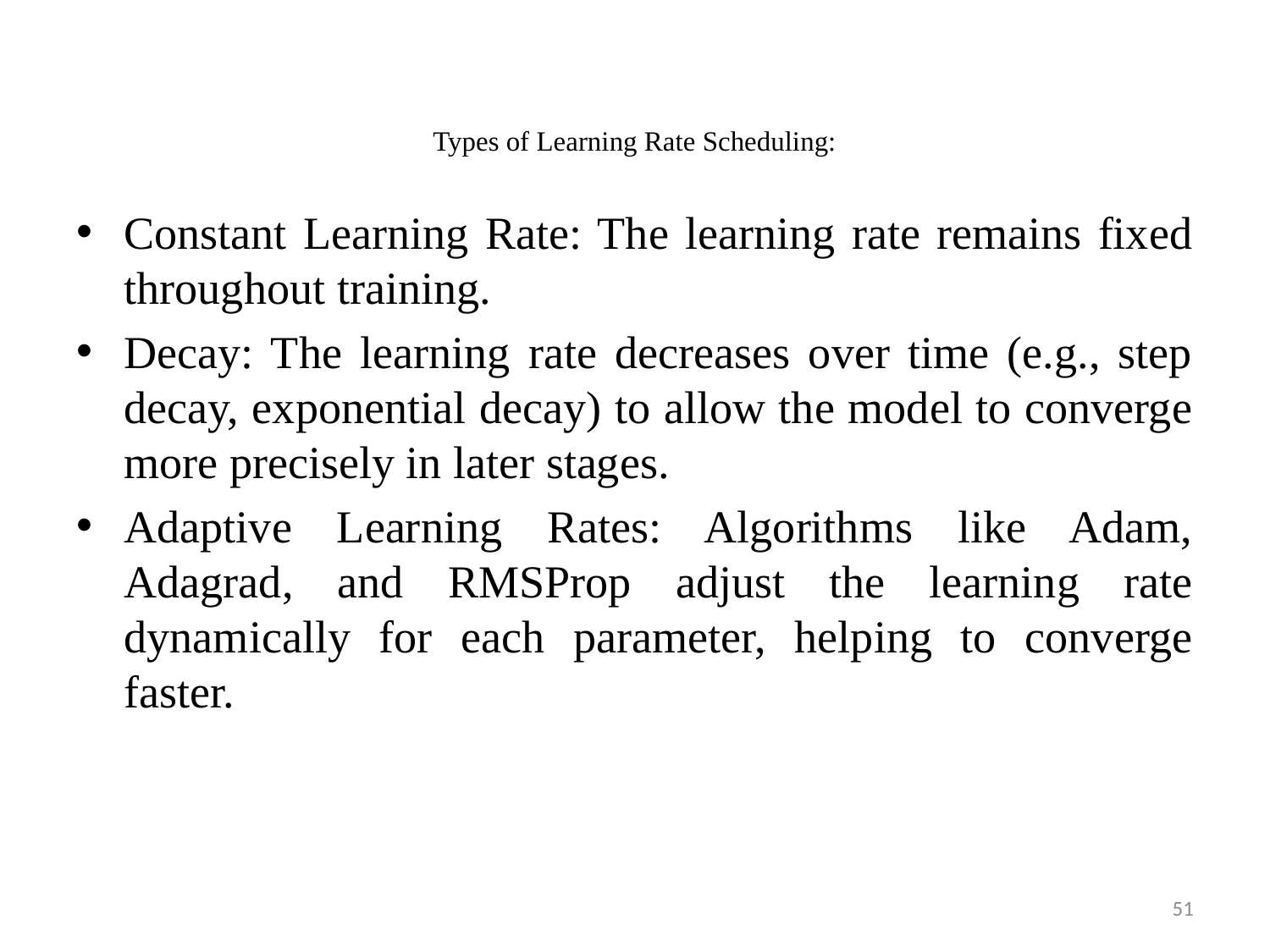

# Types of Learning Rate Scheduling:
Constant Learning Rate: The learning rate remains fixed throughout training.
Decay: The learning rate decreases over time (e.g., step decay, exponential decay) to allow the model to converge more precisely in later stages.
Adaptive Learning Rates: Algorithms like Adam, Adagrad, and RMSProp adjust the learning rate dynamically for each parameter, helping to converge faster.

51